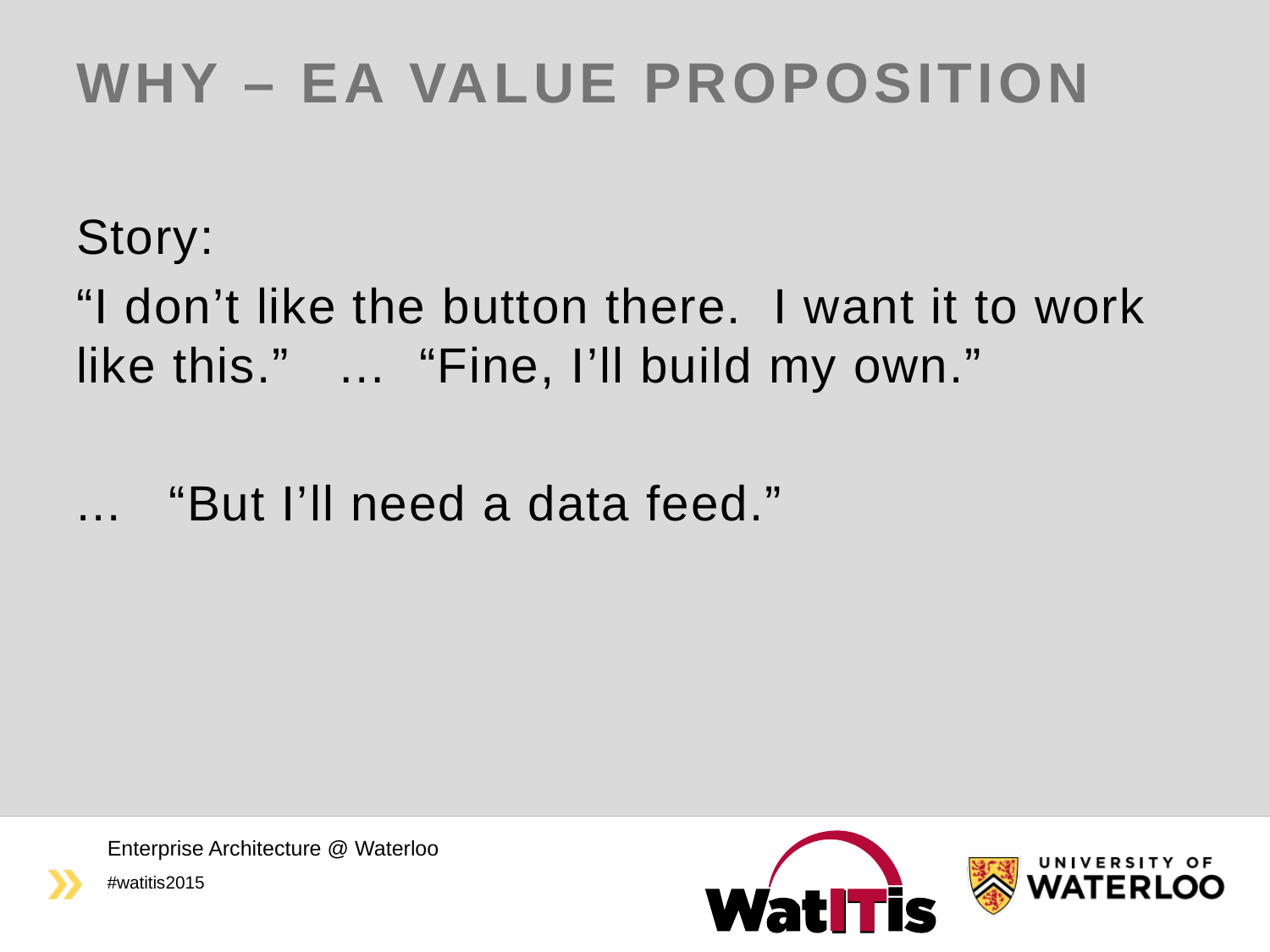

# Why – EA Value Proposition
Story:
“I don’t like the button there.  I want it to work like this.”   …  “Fine, I’ll build my own.”

...   “But I’ll need a data feed.”

Enterprise Architecture @ Waterloo